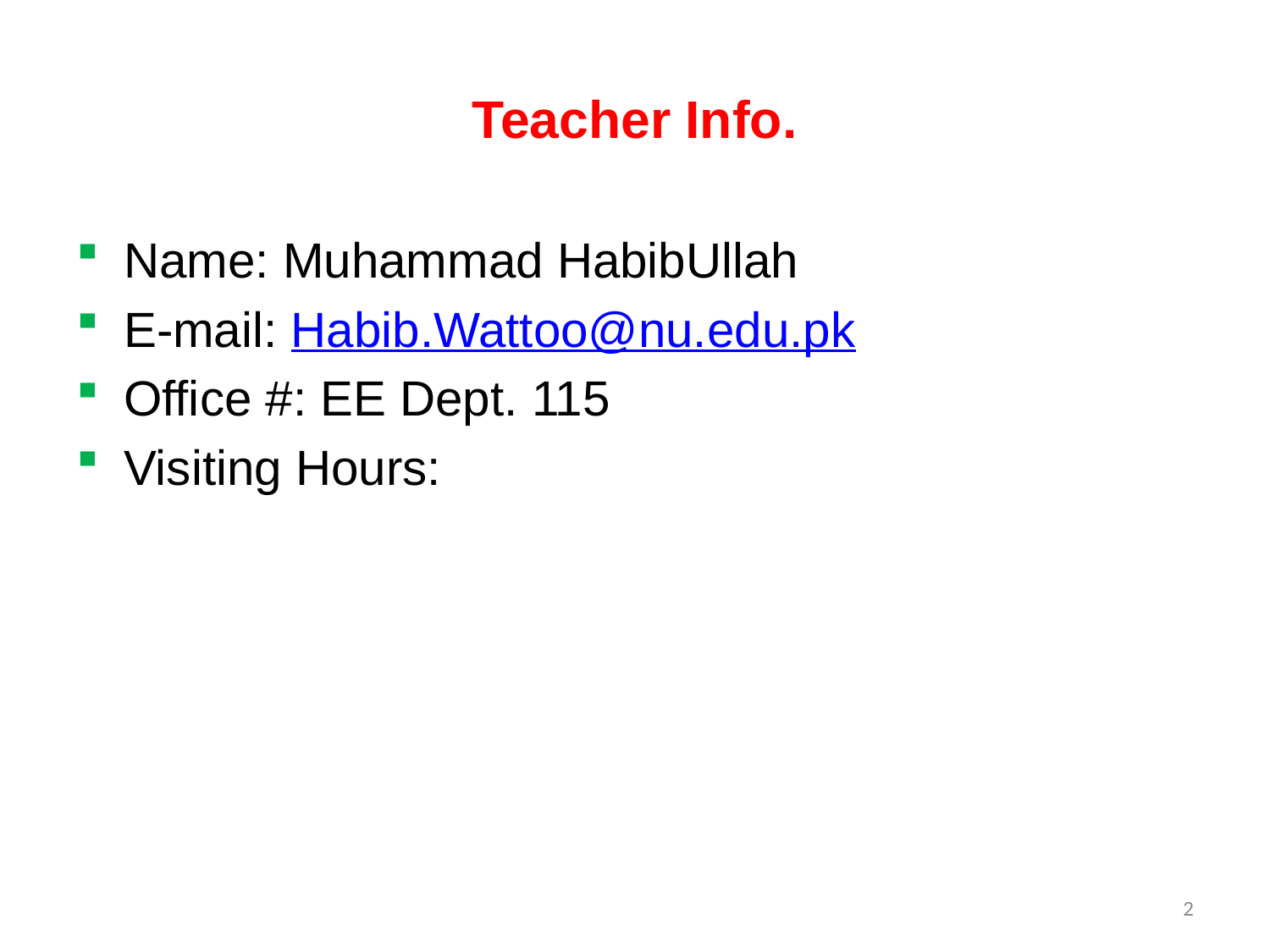

# Teacher Info.
Name: Muhammad HabibUllah
E-mail: Habib.Wattoo@nu.edu.pk
Office #: EE Dept. 115
Visiting Hours:
2